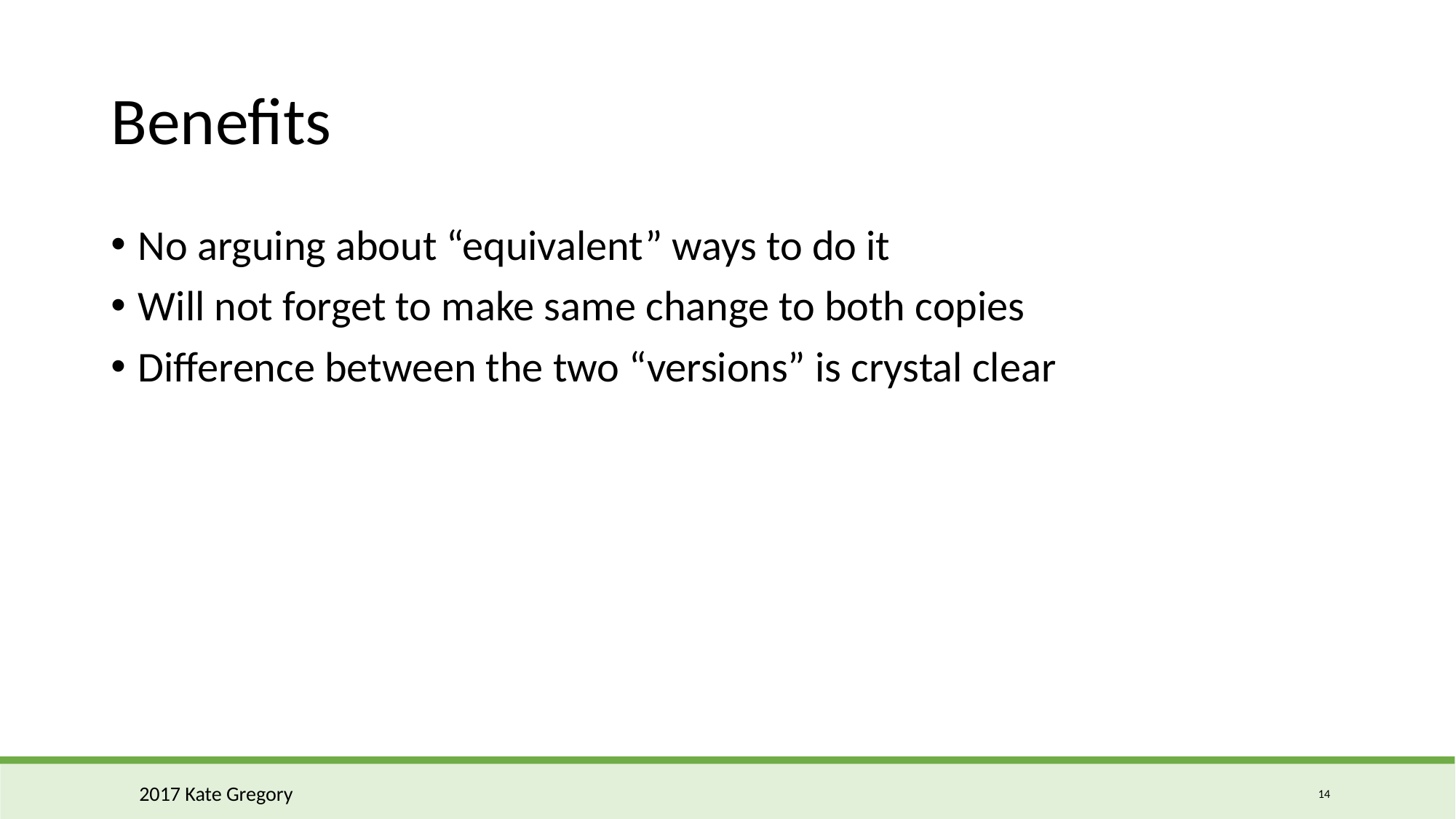

# Benefits
No arguing about “equivalent” ways to do it
Will not forget to make same change to both copies
Difference between the two “versions” is crystal clear